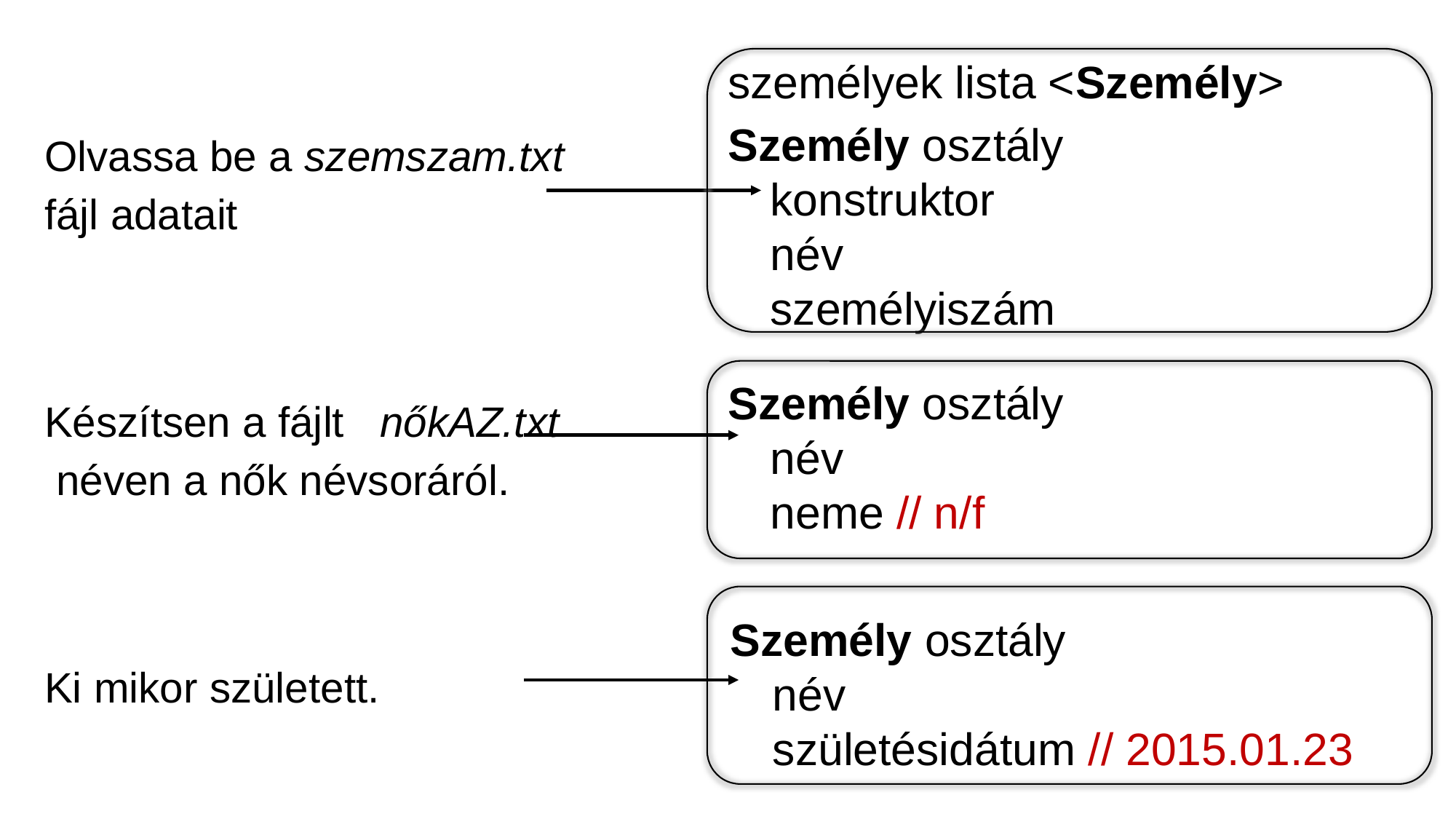

személyek lista <Személy>
Személy osztály
konstruktor
név
személyiszám

Olvassa be a szemszam.txt fájl adatait

Személy osztály
név
neme // n/f
Készítsen a fájlt   nőkAZ.txt    néven a nők névsoráról.

Személy osztály
név
születésidátum // 2015.01.23
Ki mikor született.